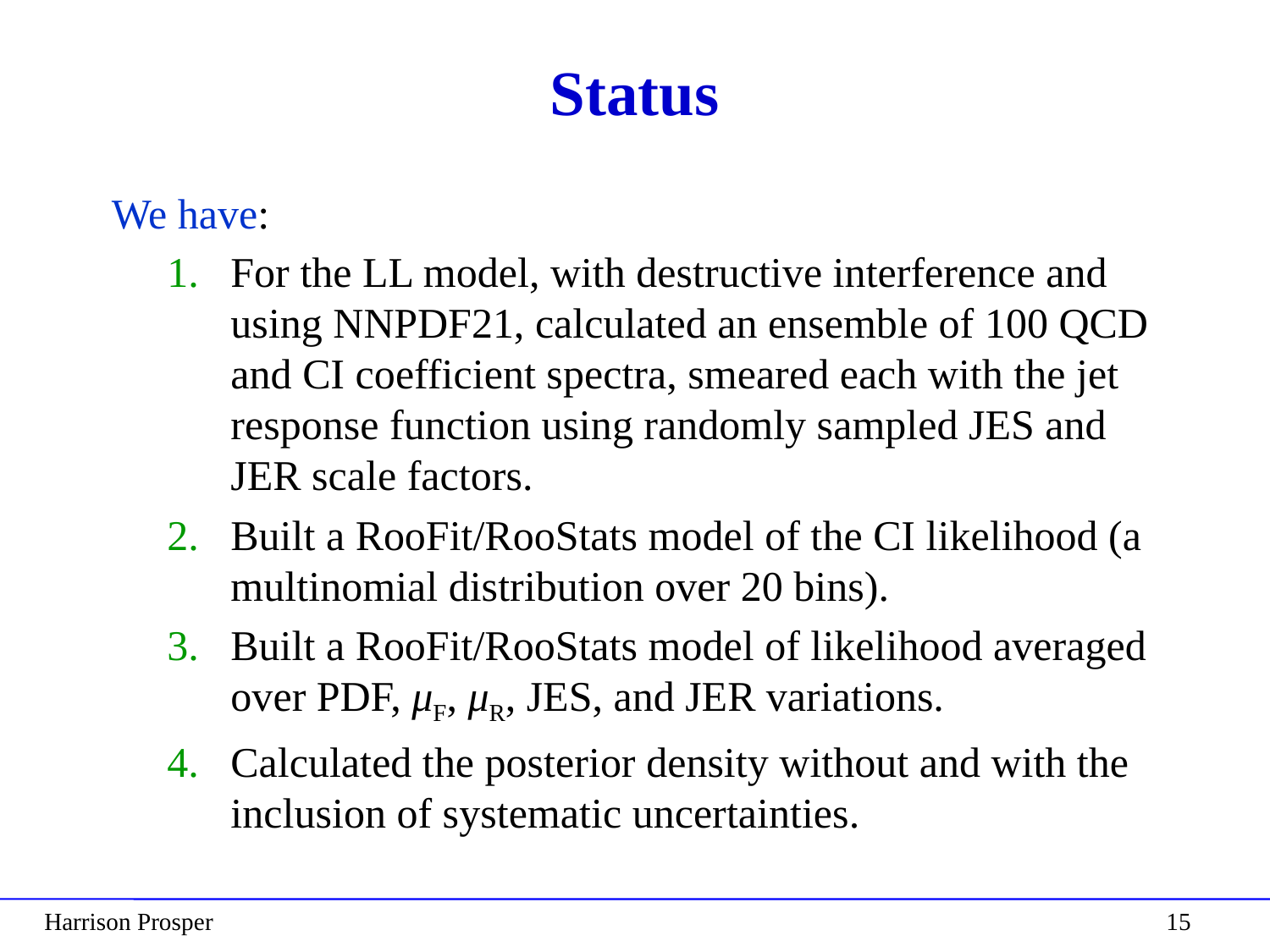

# Status
We have:
For the LL model, with destructive interference and using NNPDF21, calculated an ensemble of 100 QCD and CI coefficient spectra, smeared each with the jet response function using randomly sampled JES and JER scale factors.
Built a RooFit/RooStats model of the CI likelihood (a multinomial distribution over 20 bins).
Built a RooFit/RooStats model of likelihood averaged over PDF, μF, μR, JES, and JER variations.
Calculated the posterior density without and with the inclusion of systematic uncertainties.
Harrison Prosper
15